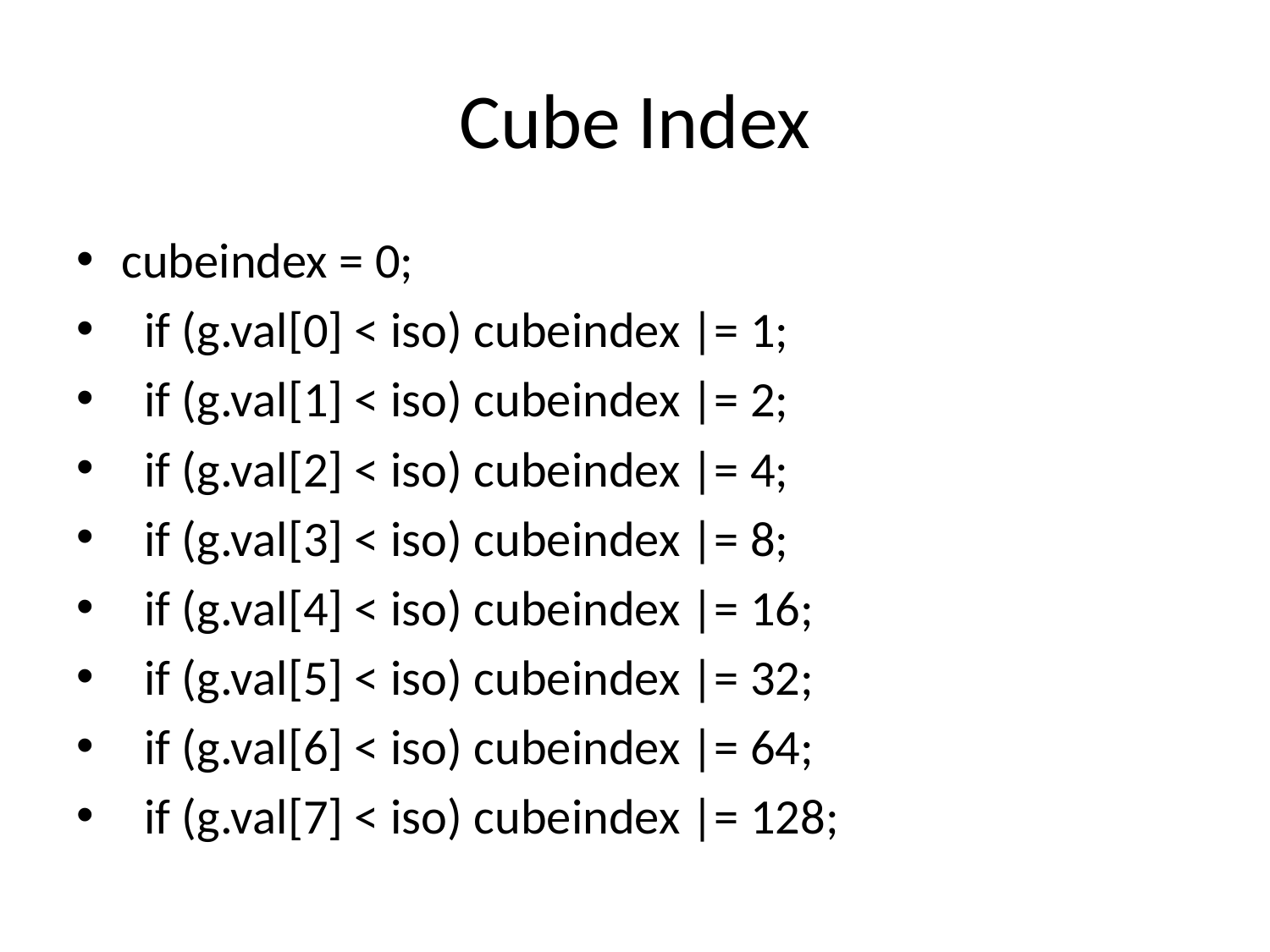

# Cube Index
cubeindex = 0;
  if (g.val[0] < iso) cubeindex |= 1;
  if (g.val[1] < iso) cubeindex |= 2;
  if (g.val[2] < iso) cubeindex |= 4;
  if (g.val[3] < iso) cubeindex |= 8;
  if (g.val[4] < iso) cubeindex |= 16;
  if (g.val[5] < iso) cubeindex |= 32;
  if (g.val[6] < iso) cubeindex |= 64;
  if (g.val[7] < iso) cubeindex |= 128;